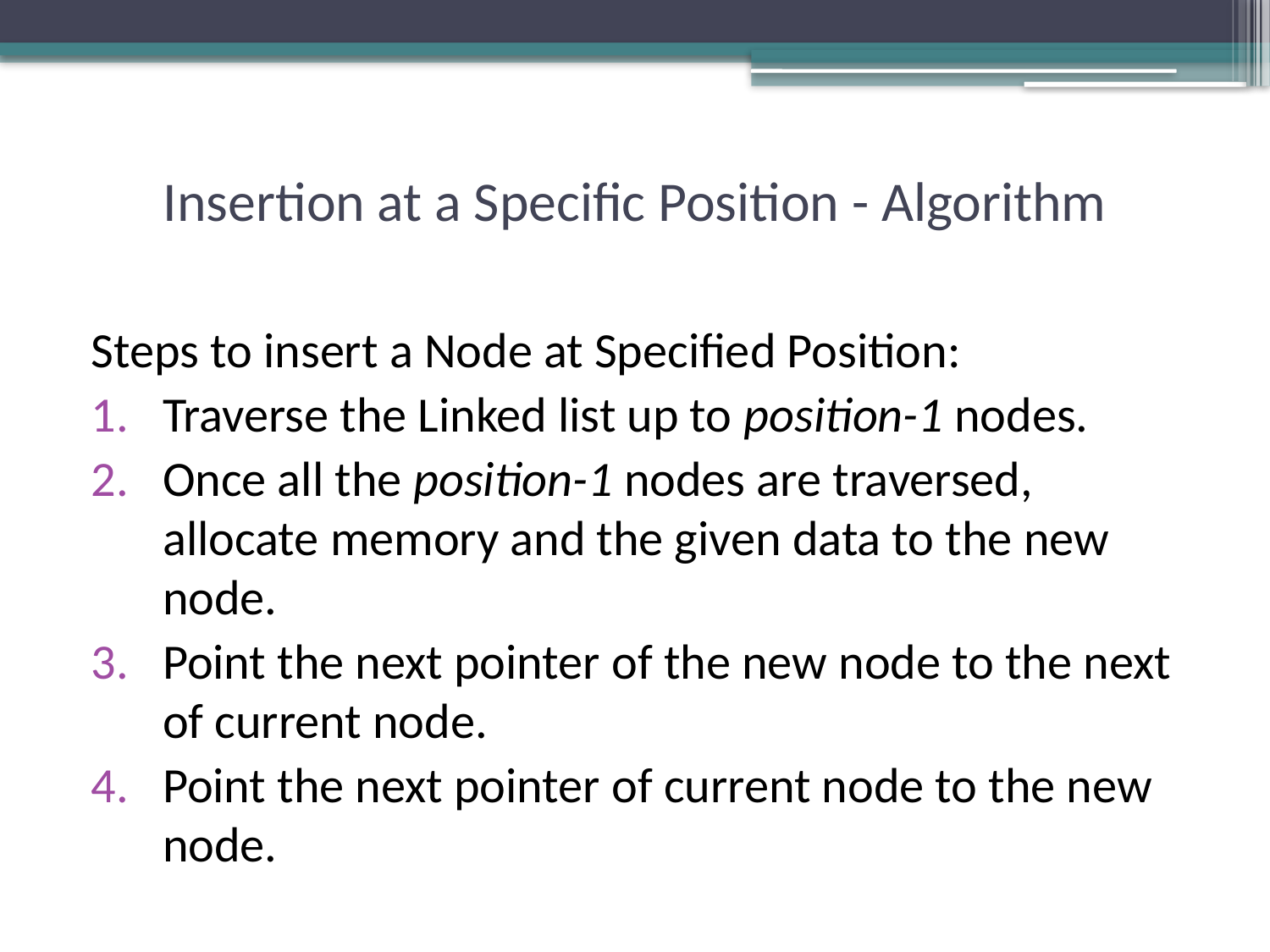

# Insertion at a Specific Position - Algorithm
Steps to insert a Node at Specified Position:
Traverse the Linked list up to position-1 nodes.
Once all the position-1 nodes are traversed, allocate memory and the given data to the new node.
Point the next pointer of the new node to the next of current node.
Point the next pointer of current node to the new node.